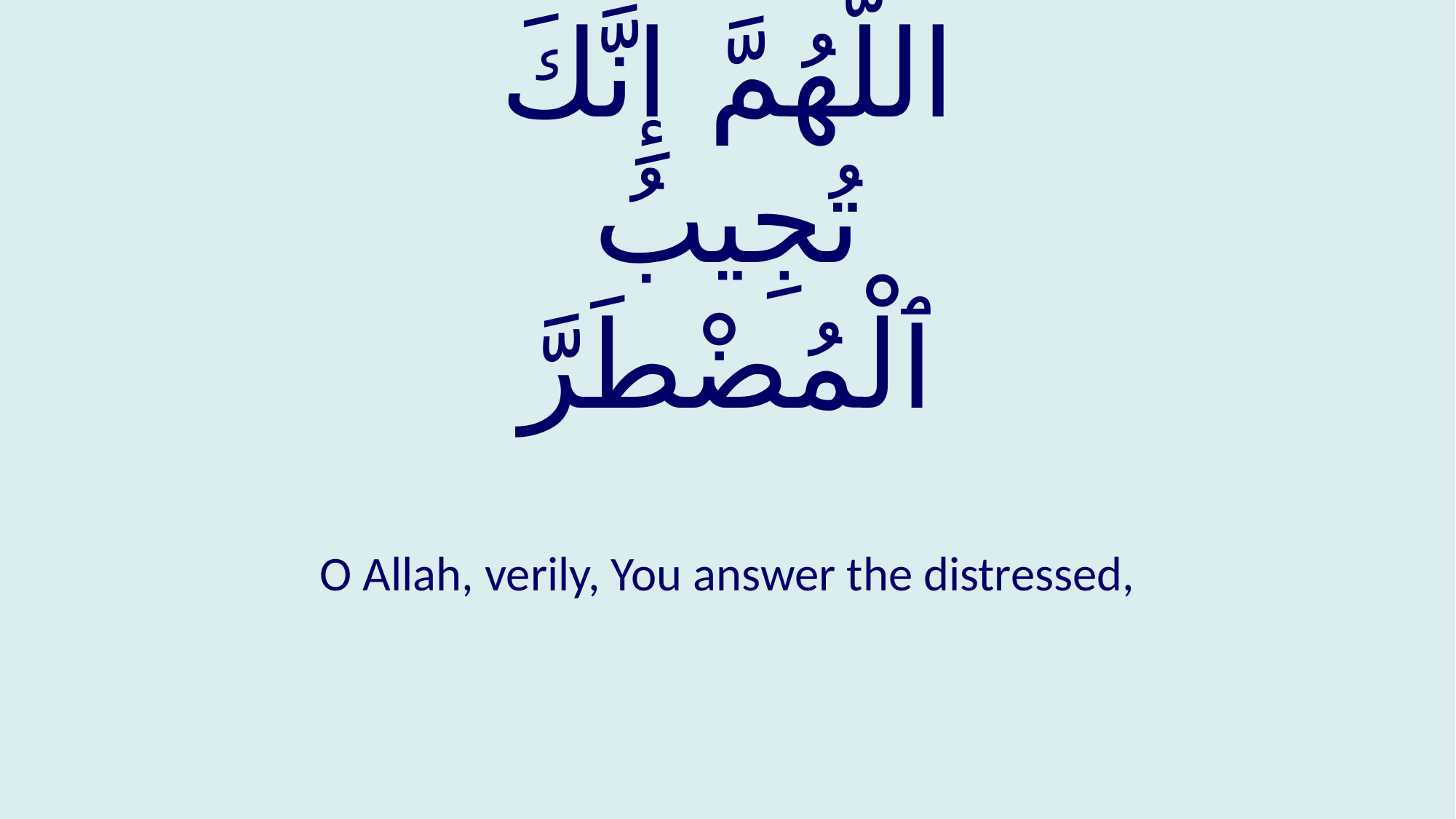

# اللَّهُمَّ إِنَّكَ تُجِيبُ ٱلْمُضْطَرَّ
O Allah, verily, You answer the distressed,